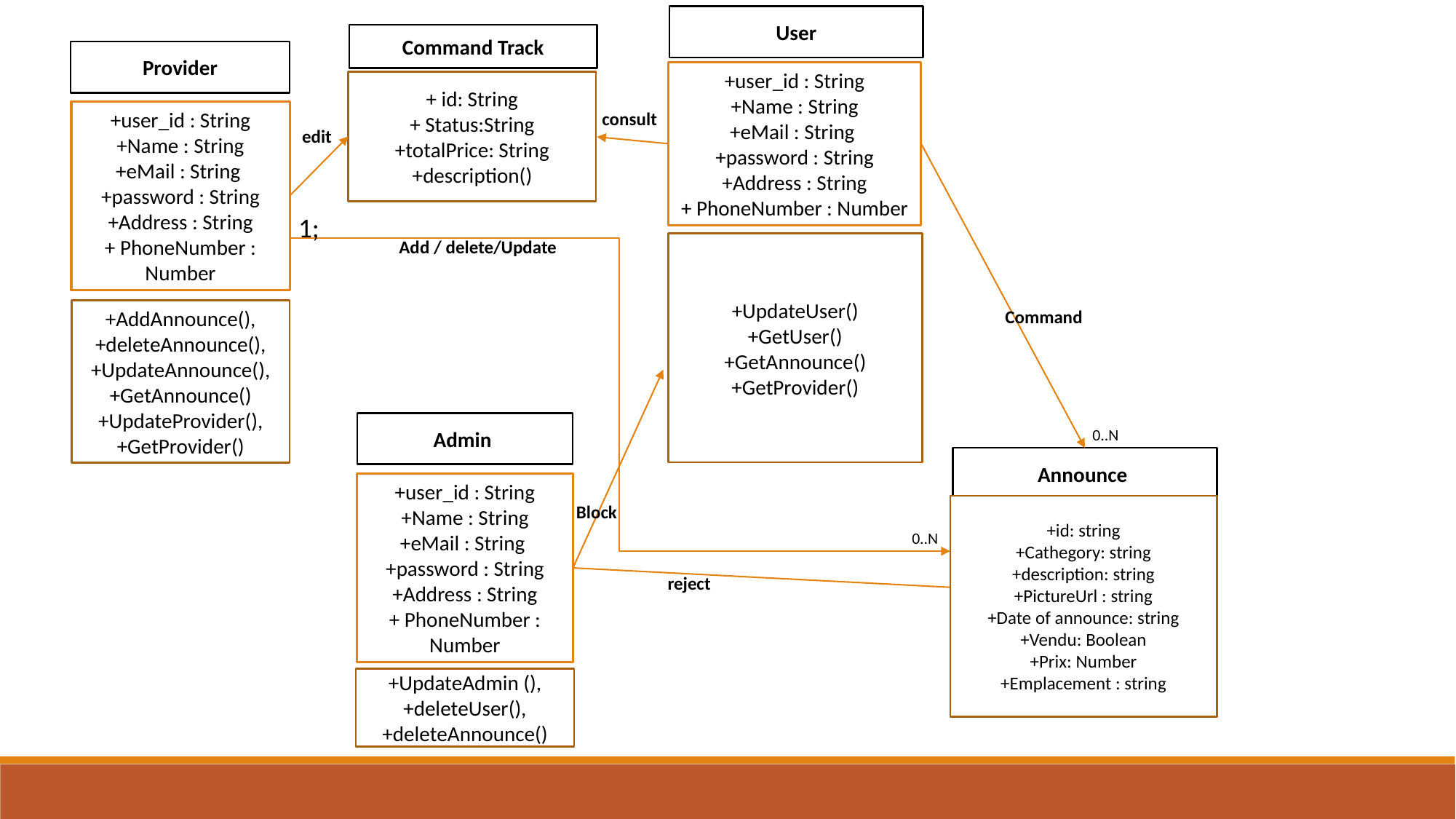

User
Command Track
Provider
+user_id : String
+Name : String
+eMail : String
+password : String
+Address : String
+ PhoneNumber : Number
+ id: String
+ Status:String
+totalPrice: String
+description()
+user_id : String
+Name : String
+eMail : String
+password : String
+Address : String
+ PhoneNumber : Number
consult
edit
1;
Add / delete/Update
+UpdateUser()
+GetUser()
+GetAnnounce()
+GetProvider()
+AddAnnounce(),
+deleteAnnounce(),
+UpdateAnnounce(),
+GetAnnounce()
+UpdateProvider(),
+GetProvider()
Command
Admin
0..N
Announce
+user_id : String
+Name : String
+eMail : String
+password : String
+Address : String
+ PhoneNumber : Number
Block
+id: string
+Cathegory: string
+description: string
+PictureUrl : string
+Date of announce: string
+Vendu: Boolean
+Prix: Number
+Emplacement : string
0..N
reject
+UpdateAdmin (),
+deleteUser(),
+deleteAnnounce()